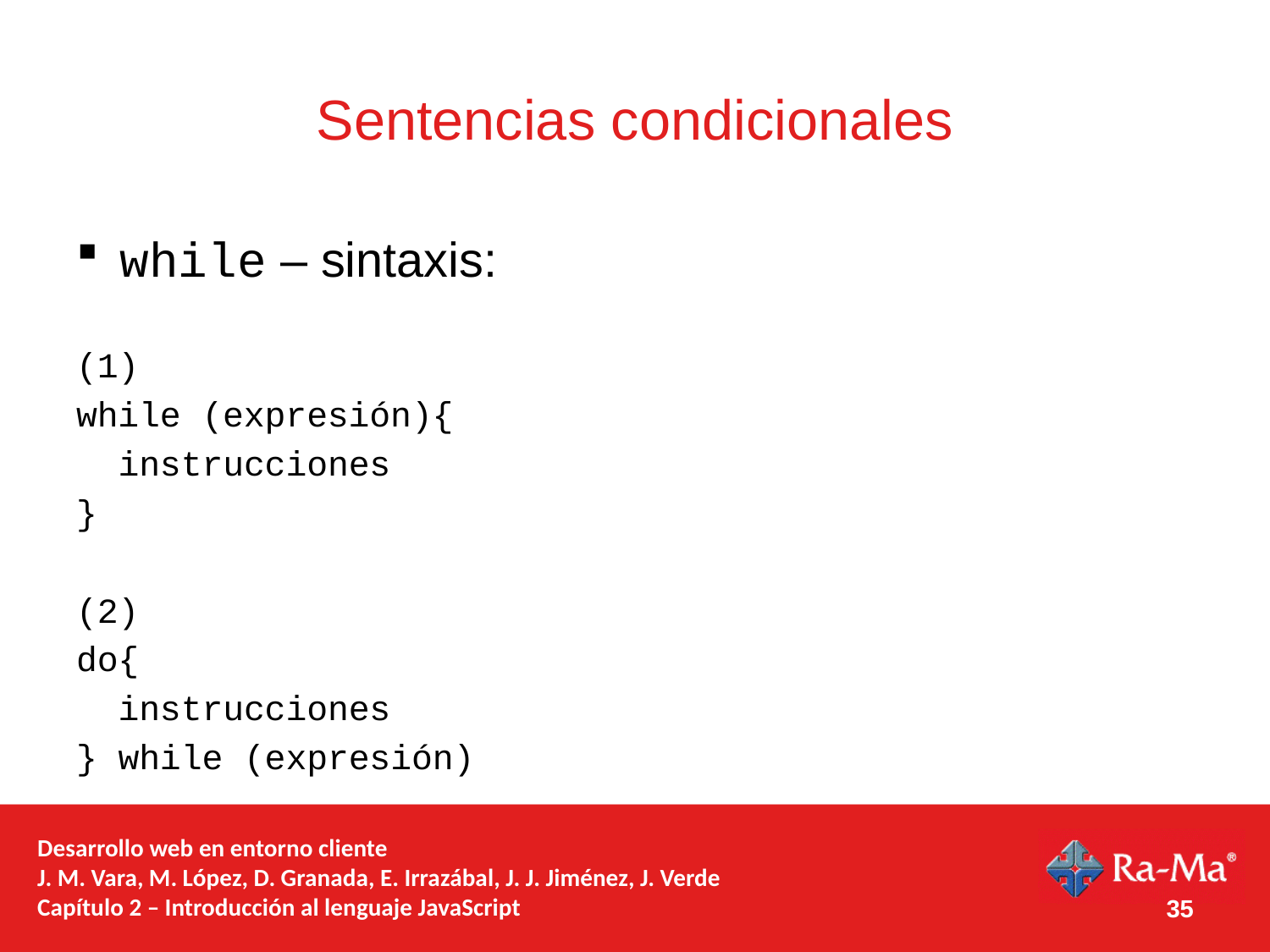

# Sentencias condicionales
while – sintaxis:

(1)
while (expresión){
  instrucciones
}

(2)
do{
  instrucciones
} while (expresión)

35